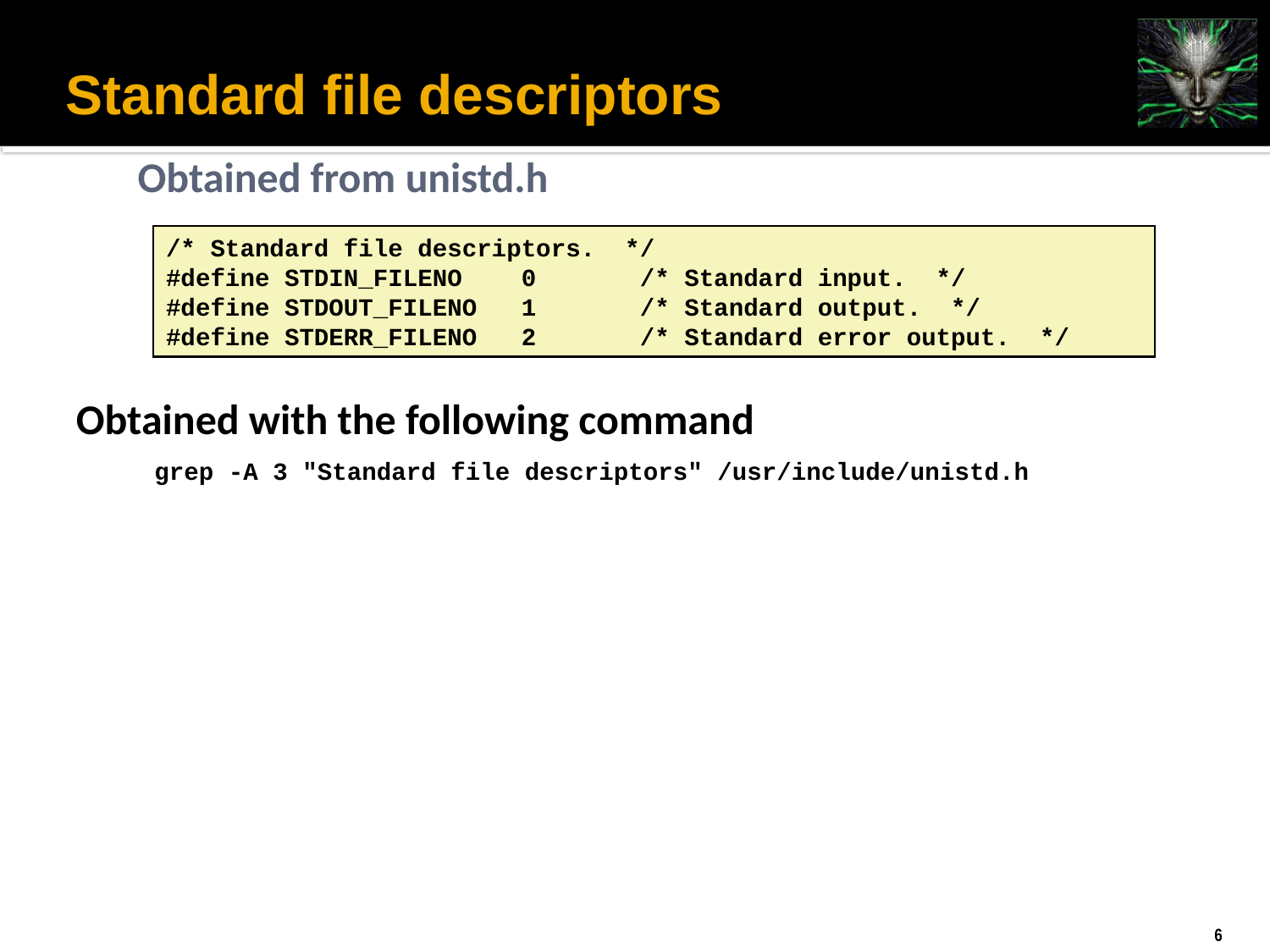

# Standard file descriptors
Obtained from unistd.h
/* Standard file descriptors.  */
#define STDIN_FILENO    0       /* Standard input.  */
#define STDOUT_FILENO   1       /* Standard output.  */
#define STDERR_FILENO   2       /* Standard error output.  */
Obtained with the following command
 grep -A 3 "Standard file descriptors" /usr/include/unistd.h